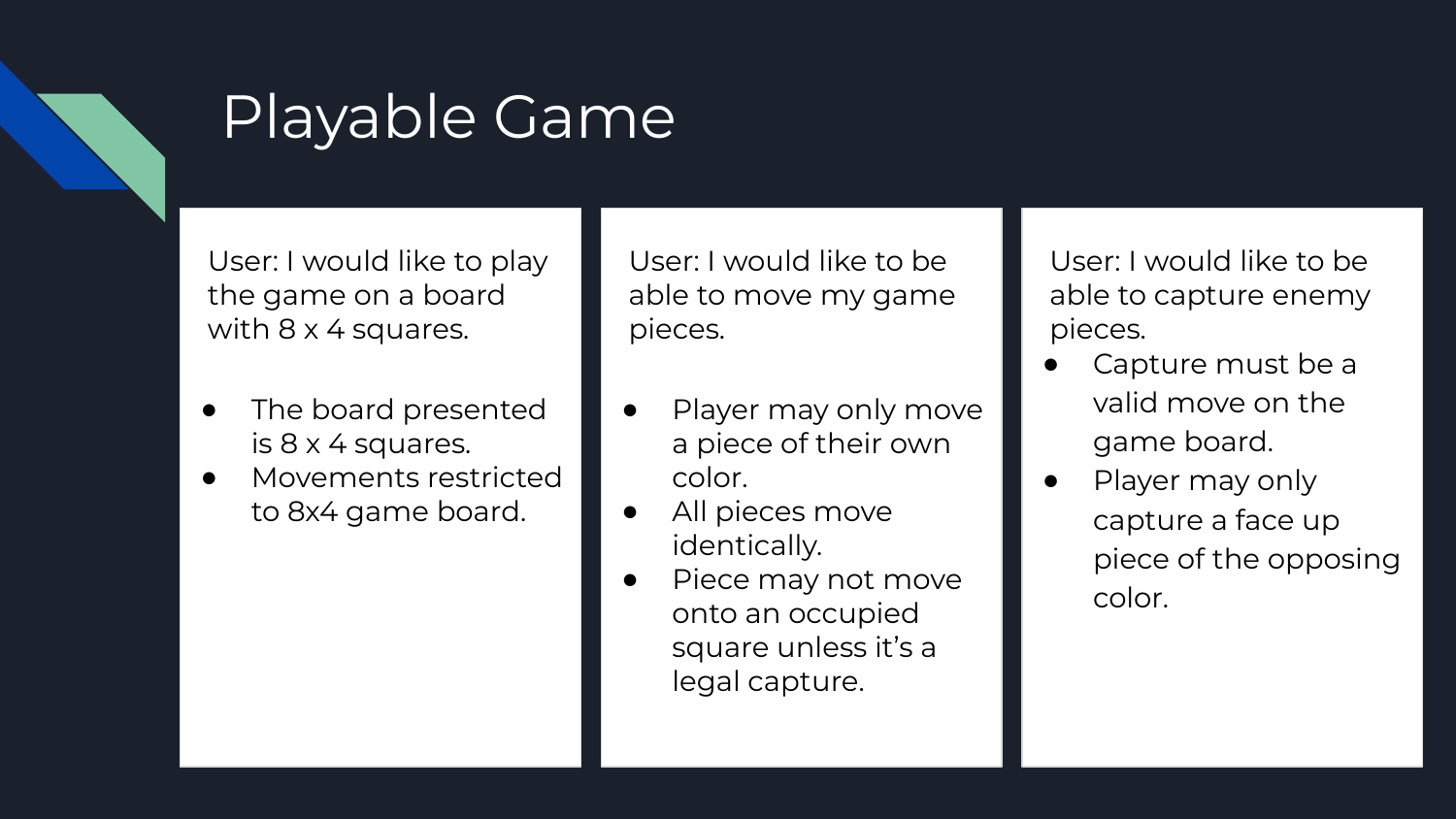

# Playable Game

User: I would like to play the game on a board with 8 x 4 squares.
User: I would like to be able to move my game pieces.
User: I would like to be able to capture enemy pieces.
Capture must be a valid move on the game board.
Player may only capture a face up piece of the opposing color.

The board presented is 8 x 4 squares.
Movements restricted to 8x4 game board.

Player may only move a piece of their own color.
All pieces move identically.
Piece may not move onto an occupied square unless it’s a legal capture.